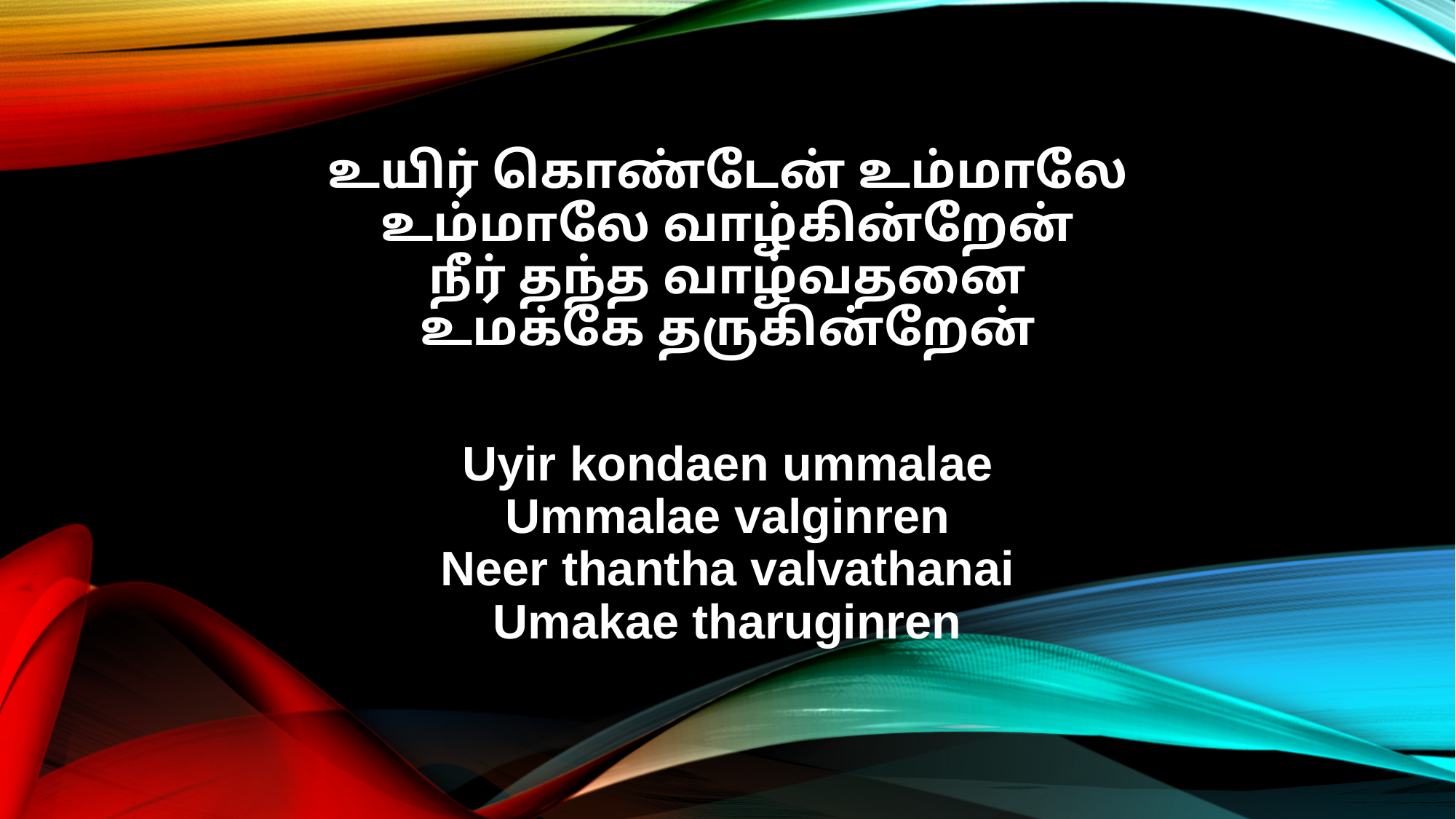

உயிர் கொண்டேன் உம்மாலே
உம்மாலே வாழ்கின்றேன்
நீர் தந்த வாழ்வதனை
உமக்கே தருகின்றேன்

Uyir kondaen ummalae
Ummalae valginren
Neer thantha valvathanai
Umakae tharuginren